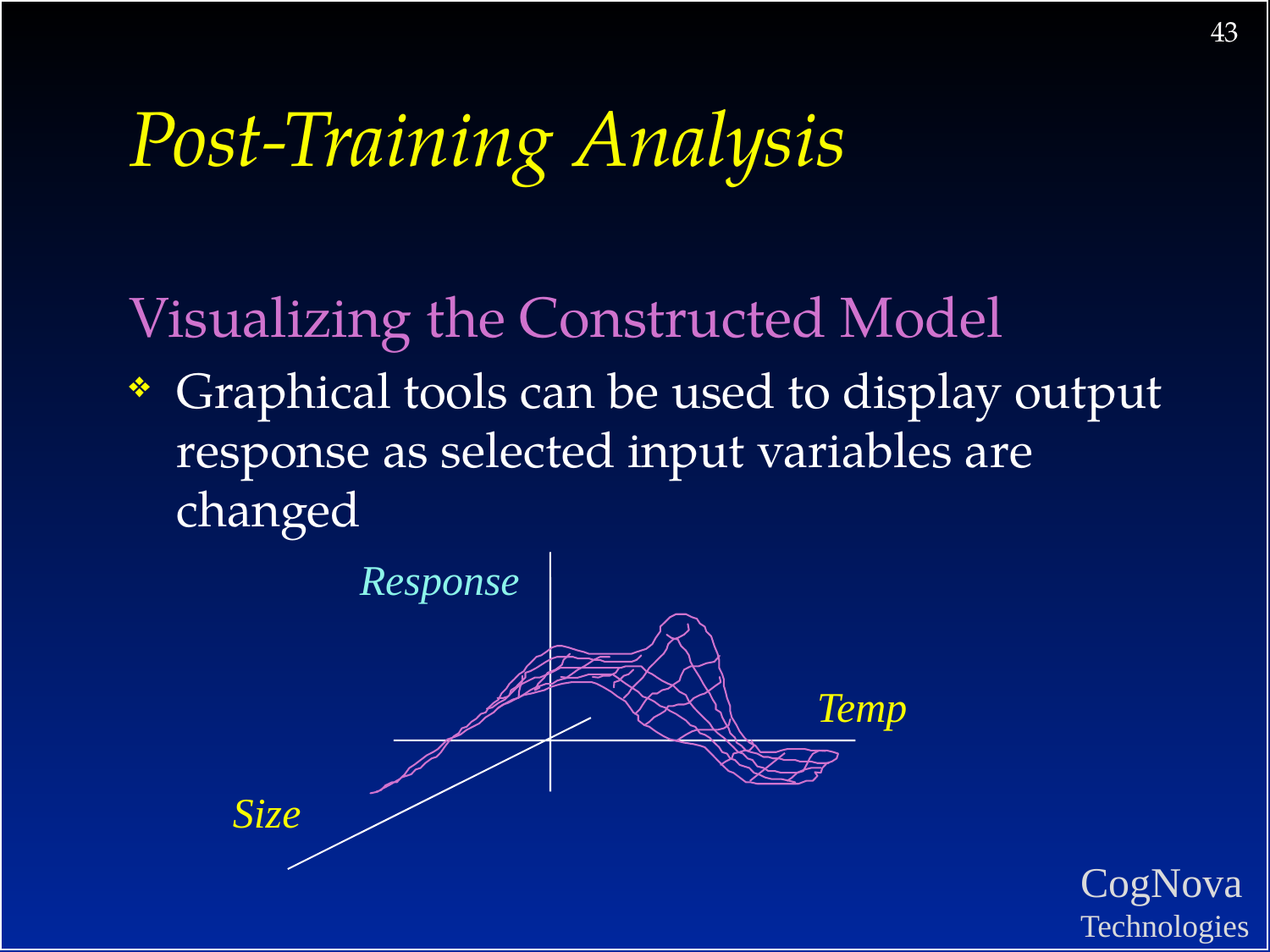

# Post-Training Analysis
Visualizing the Constructed Model
Graphical tools can be used to display output response as selected input variables are changed
Response

Temp

Size